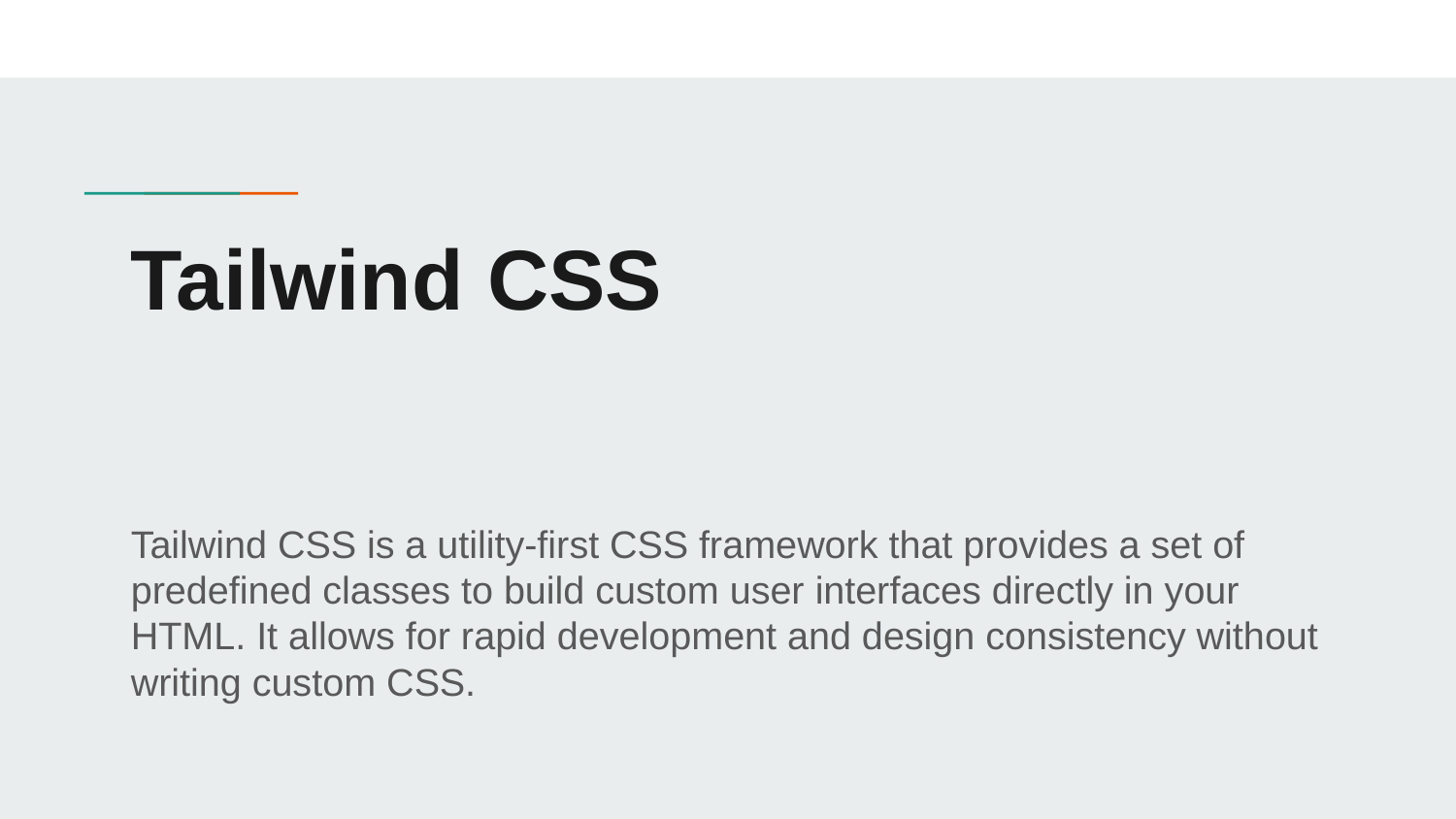

# Tailwind CSS
Tailwind CSS is a utility-first CSS framework that provides a set of predefined classes to build custom user interfaces directly in your HTML. It allows for rapid development and design consistency without writing custom CSS.